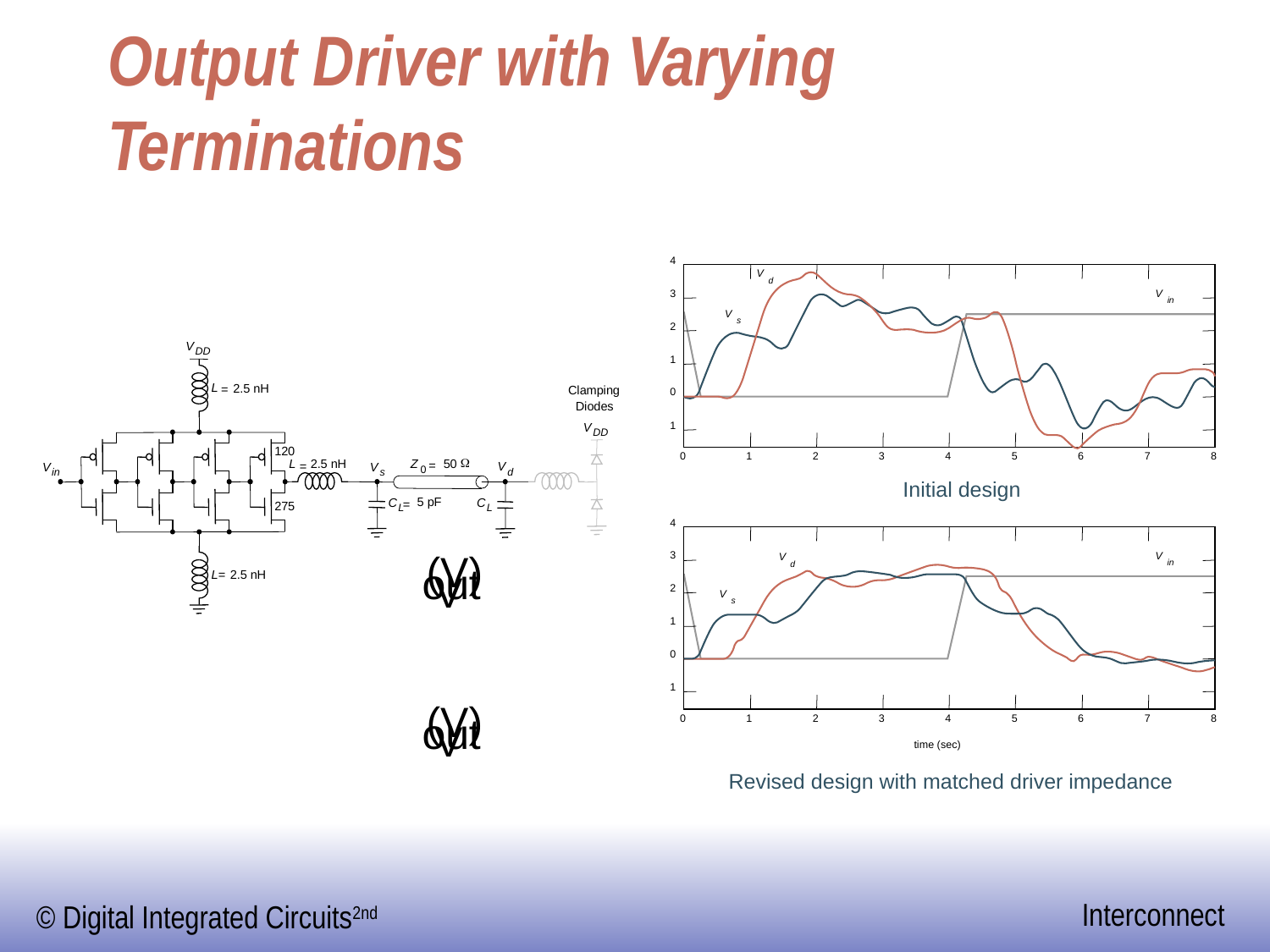

# Output Driver with Varying Terminations
4

V

d
3
V

in

V

s
2

V
DD

L

2.5 nH
=
Clamping

Diodes

V
DD

120

Ω

50
2.5 nH
Z
L

=
=
V
V
V
0

in
s
d

5 pF
C
C
=

275

L
L

2.5 nH
L
=

1

0

1

0
1
2
3
4
5
6
7
8
Initial design
4

 (V)
3
V
V
out
in
d

V

2
V

s
1

0

1

 (V)
out
0
1
2
3
4
5
6
7
8
V
time (sec)
Revised design with matched driver impedance